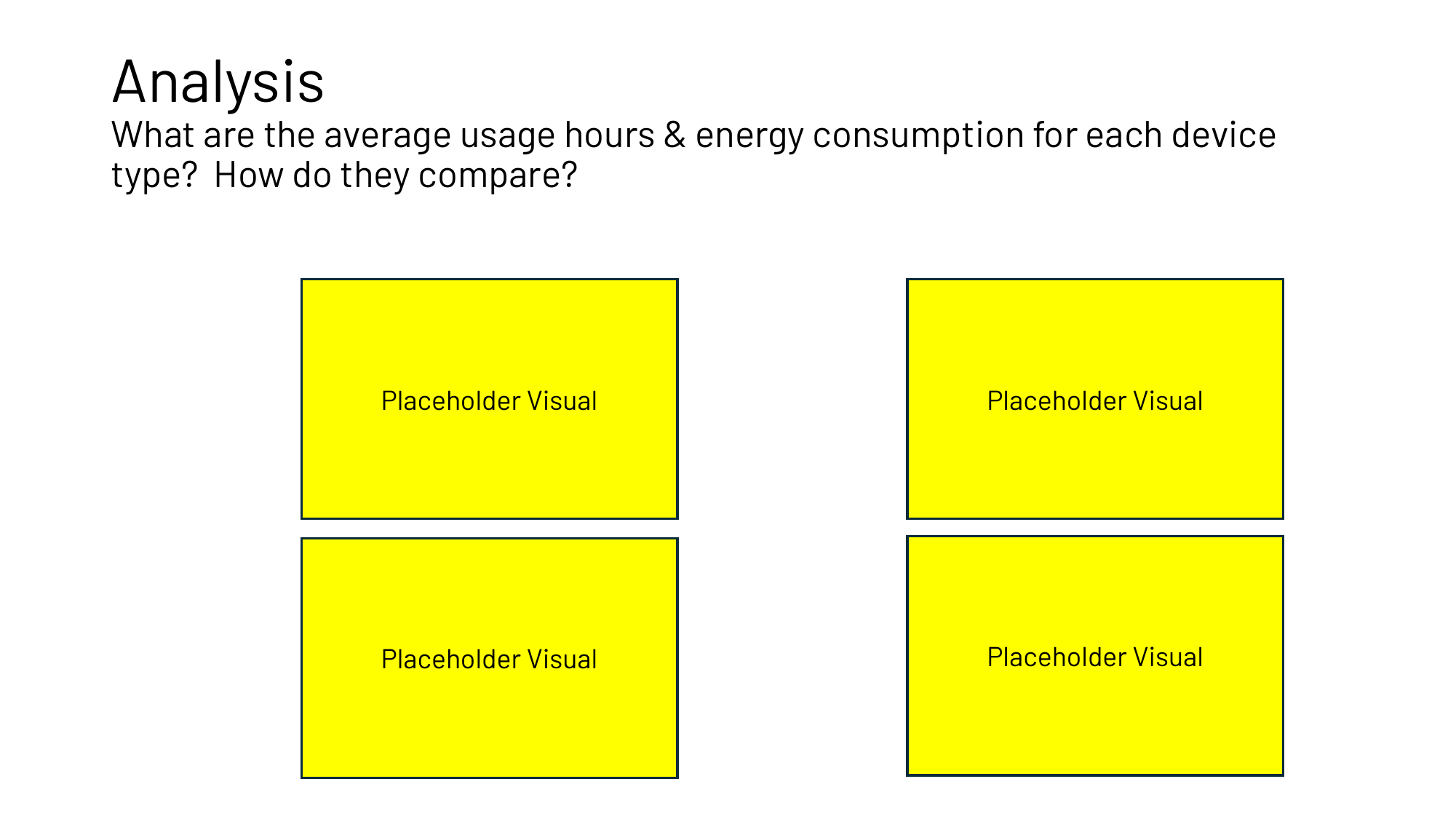

# Analysis What are the average usage hours & energy consumption for each device type?  How do they compare?

Placeholder Visual
Placeholder Visual
Placeholder Visual
Placeholder Visual